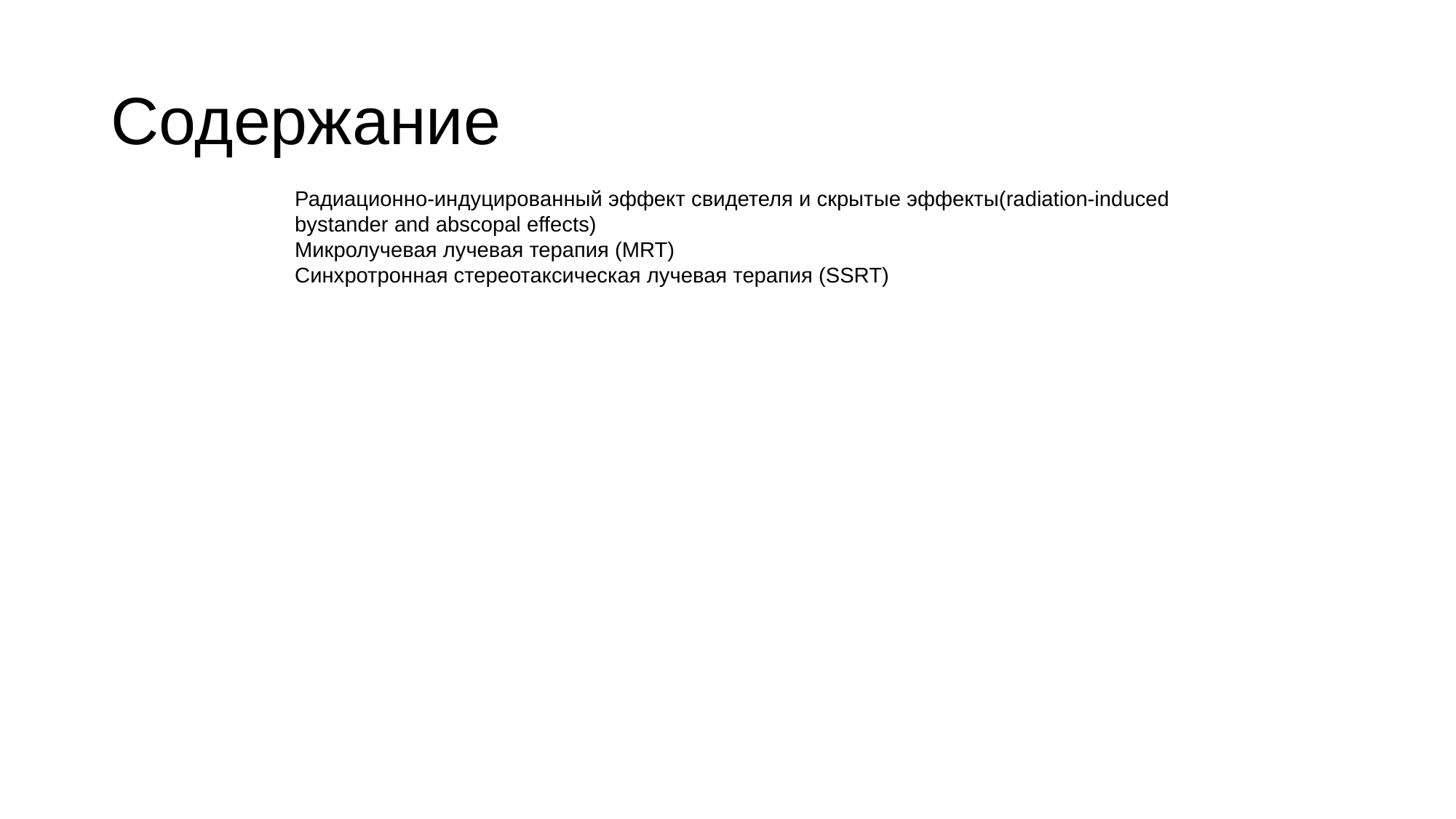

# Содержание
Радиационно-индуцированный эффект свидетеля и скрытые эффекты(radiation-induced bystander and abscopal effects)
Микролучевая лучевая терапия (MRT)
Синхротронная стереотаксическая лучевая терапия (SSRT)